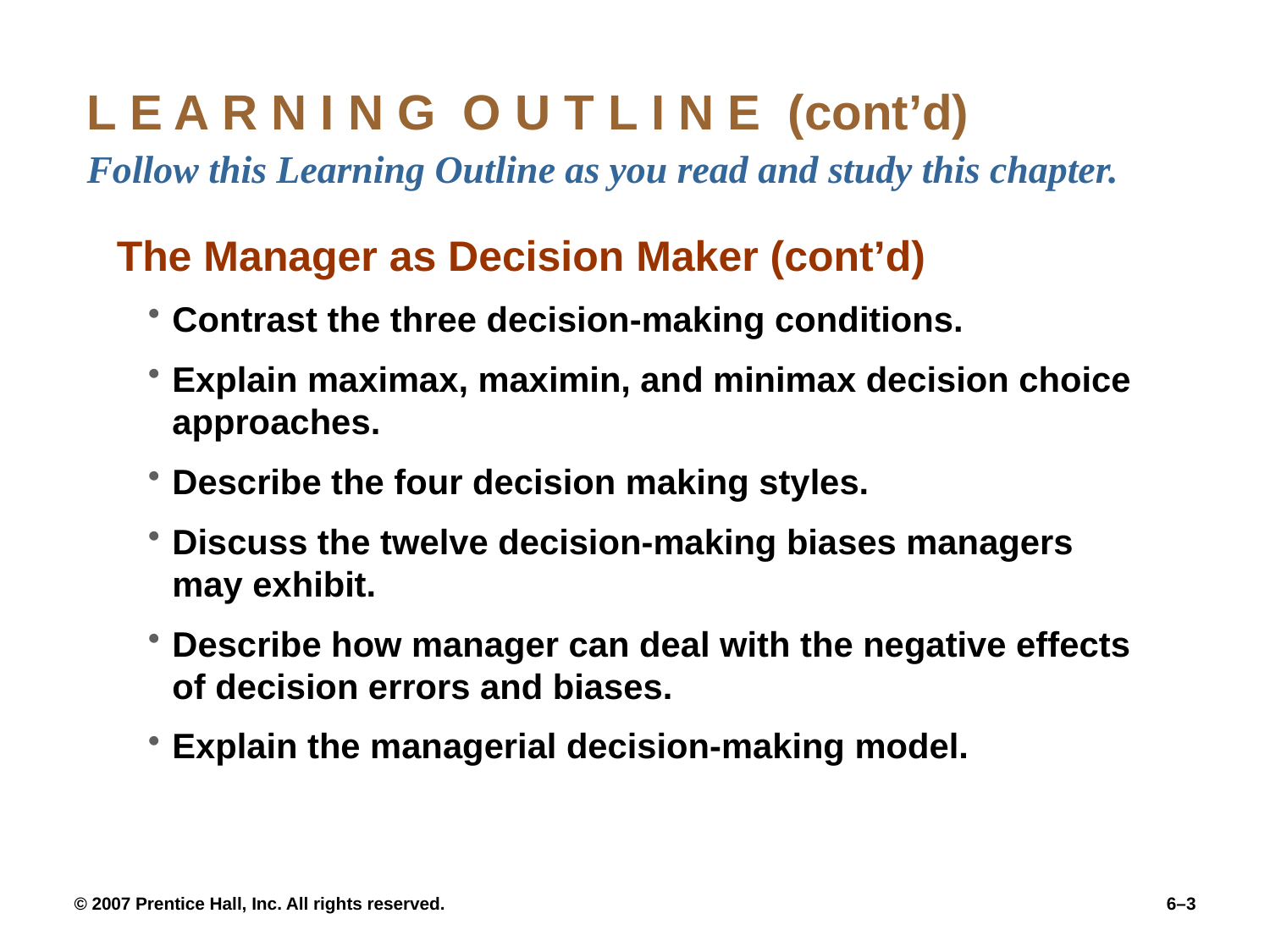

# L E A R N I N G  O U T L I N E  (cont’d) Follow this Learning Outline as you read and study this chapter.
The Manager as Decision Maker (cont’d)
Contrast the three decision-making conditions.
Explain maximax, maximin, and minimax decision choice approaches.
Describe the four decision making styles.
Discuss the twelve decision-making biases managers may exhibit.
Describe how manager can deal with the negative effects of decision errors and biases.
Explain the managerial decision-making model.
© 2007 Prentice Hall, Inc. All rights reserved.
6–3